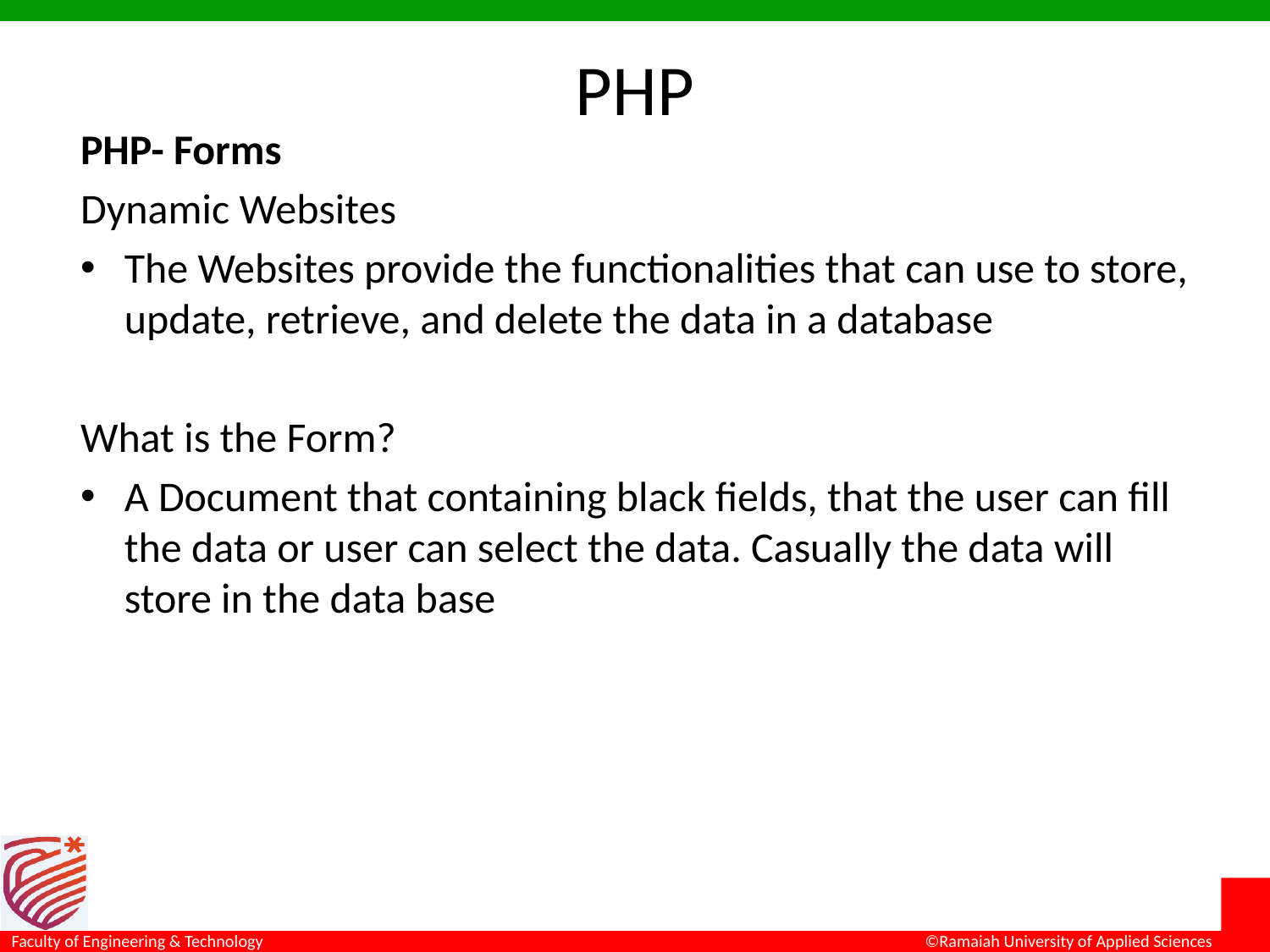

# PHP
PHP- Forms
Dynamic Websites
The Websites provide the functionalities that can use to store, update, retrieve, and delete the data in a database

What is the Form?
A Document that containing black fields, that the user can fill the data or user can select the data. Casually the data will store in the data base